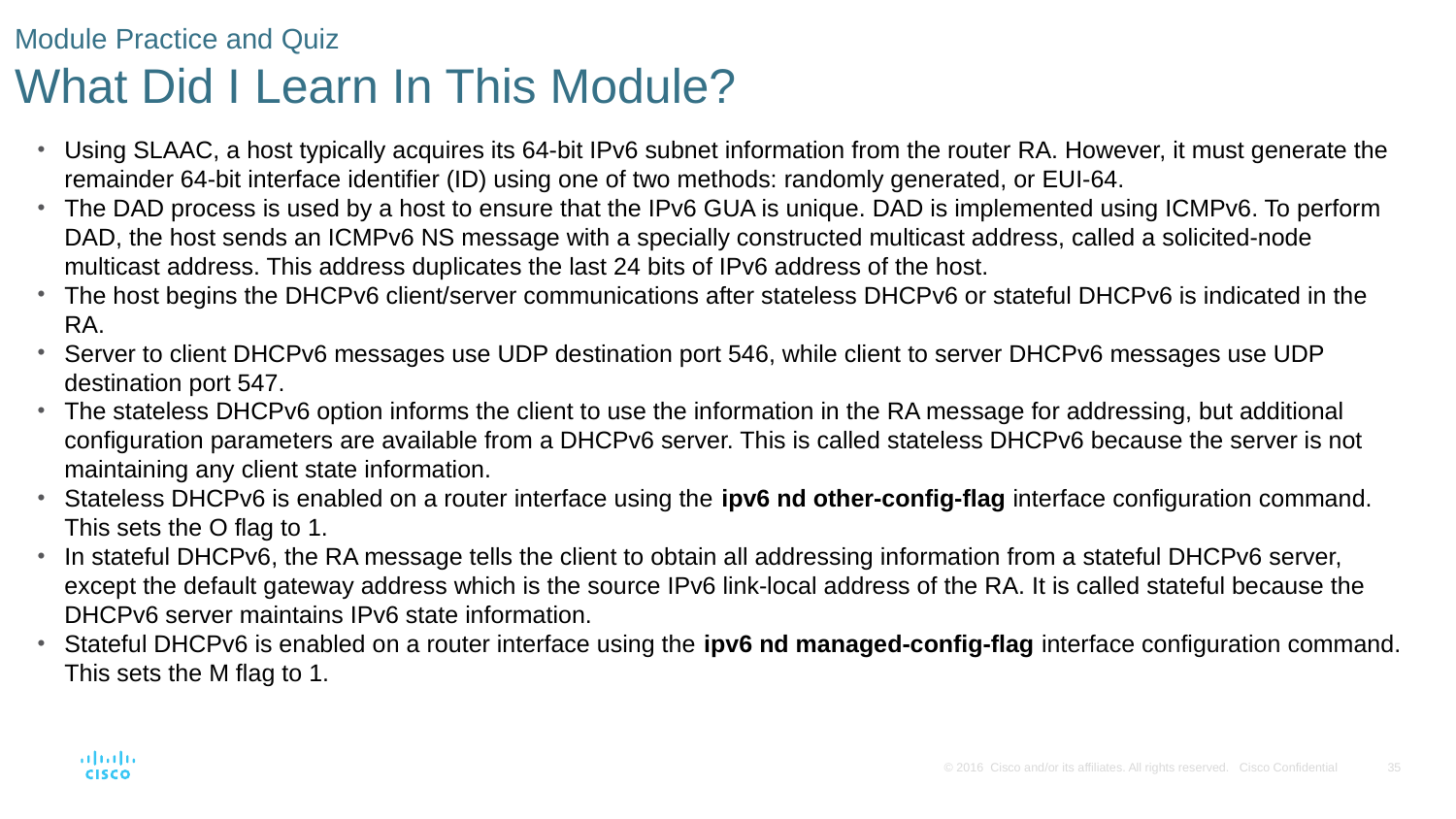

# Module Practice and Quiz What Did I Learn In This Module?
Using SLAAC, a host typically acquires its 64-bit IPv6 subnet information from the router RA. However, it must generate the remainder 64-bit interface identifier (ID) using one of two methods: randomly generated, or EUI-64.
The DAD process is used by a host to ensure that the IPv6 GUA is unique. DAD is implemented using ICMPv6. To perform DAD, the host sends an ICMPv6 NS message with a specially constructed multicast address, called a solicited-node multicast address. This address duplicates the last 24 bits of IPv6 address of the host.
The host begins the DHCPv6 client/server communications after stateless DHCPv6 or stateful DHCPv6 is indicated in the RA.
Server to client DHCPv6 messages use UDP destination port 546, while client to server DHCPv6 messages use UDP destination port 547.
The stateless DHCPv6 option informs the client to use the information in the RA message for addressing, but additional configuration parameters are available from a DHCPv6 server. This is called stateless DHCPv6 because the server is not maintaining any client state information.
Stateless DHCPv6 is enabled on a router interface using the ipv6 nd other-config-flag interface configuration command. This sets the O flag to 1.
In stateful DHCPv6, the RA message tells the client to obtain all addressing information from a stateful DHCPv6 server, except the default gateway address which is the source IPv6 link-local address of the RA. It is called stateful because the DHCPv6 server maintains IPv6 state information.
Stateful DHCPv6 is enabled on a router interface using the ipv6 nd managed-config-flag interface configuration command. This sets the M flag to 1.